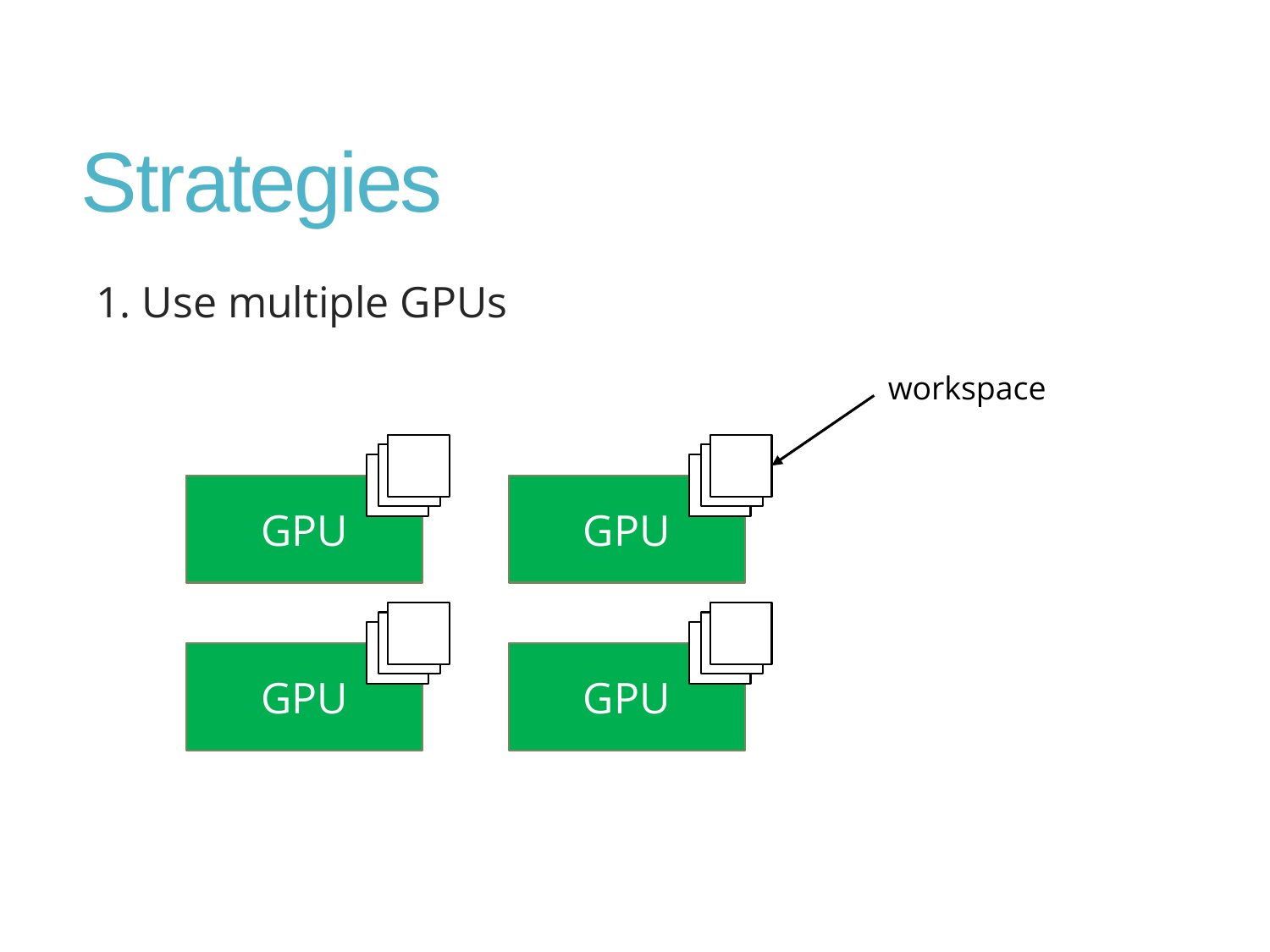

# Strategies
1. Use multiple GPUs
workspace

GPU
GPU

GPU
GPU